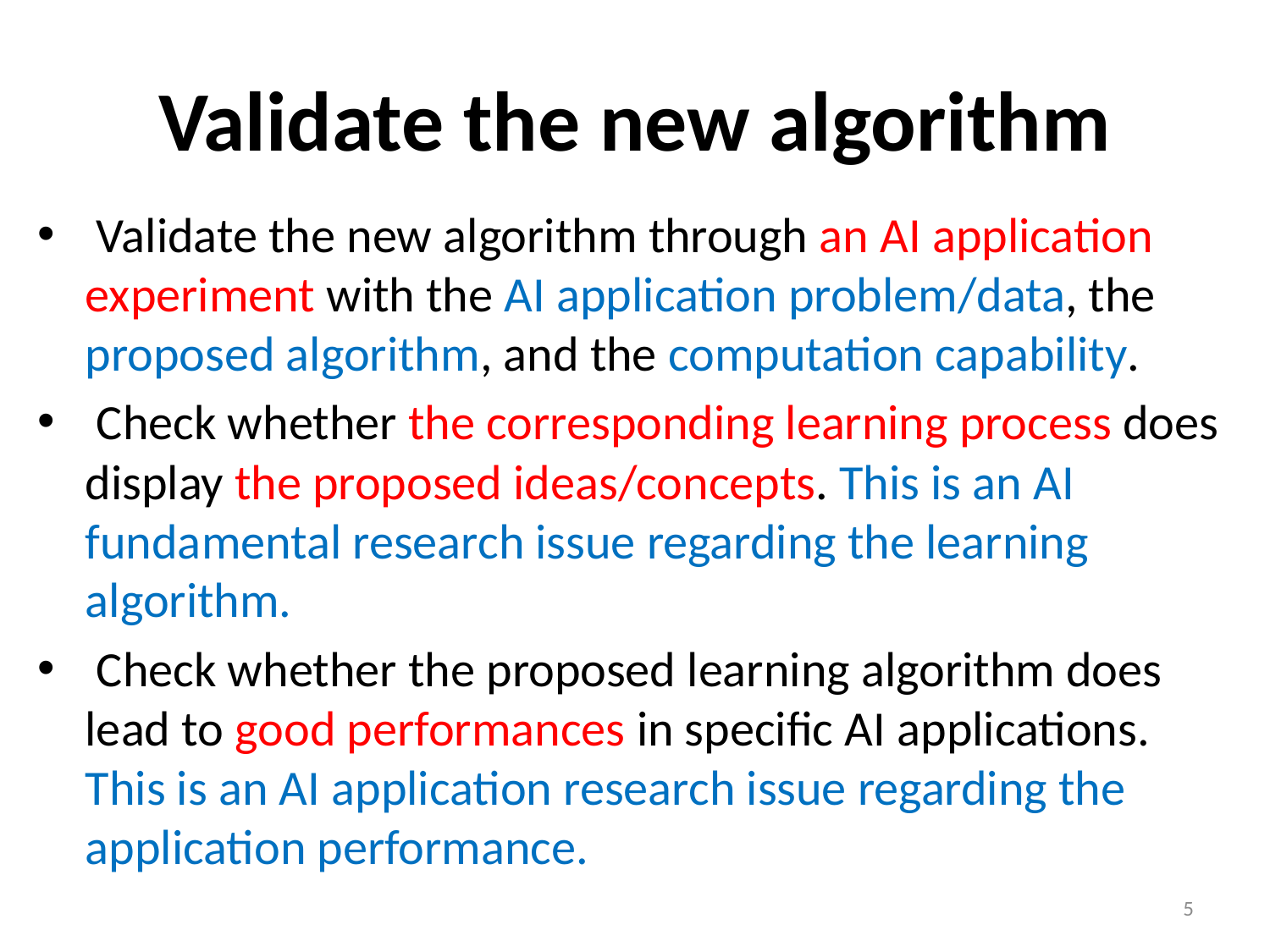

# Validate the new algorithm
 Validate the new algorithm through an AI application experiment with the AI application problem/data, the proposed algorithm, and the computation capability.
 Check whether the corresponding learning process does display the proposed ideas/concepts. This is an AI fundamental research issue regarding the learning algorithm.
 Check whether the proposed learning algorithm does lead to good performances in specific AI applications. This is an AI application research issue regarding the application performance.
5